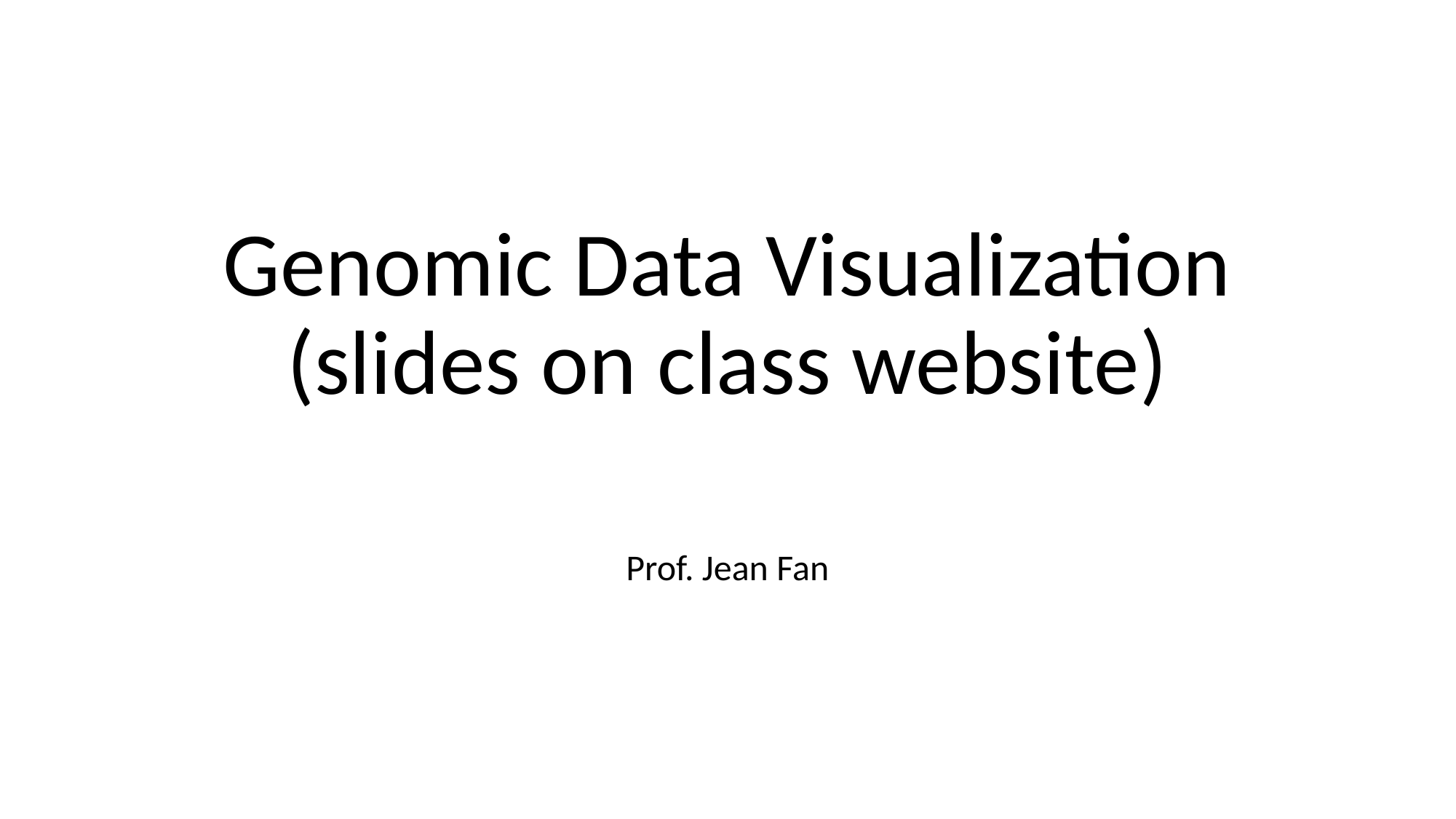

# Genomic Data Visualization (slides on class website)

Prof. Jean Fan